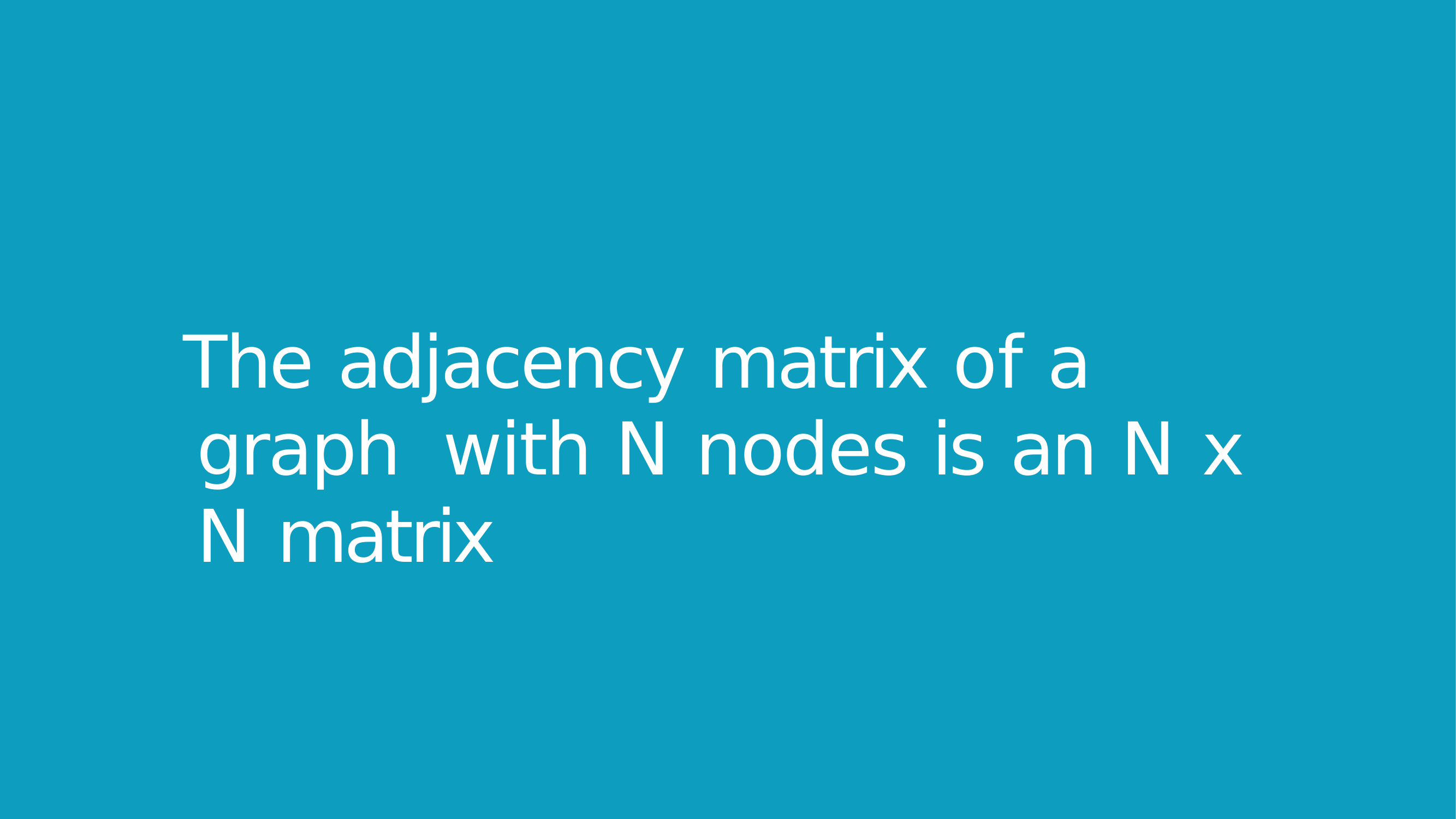

# The adjacency matrix of a graph  with N nodes is an N x N matrix